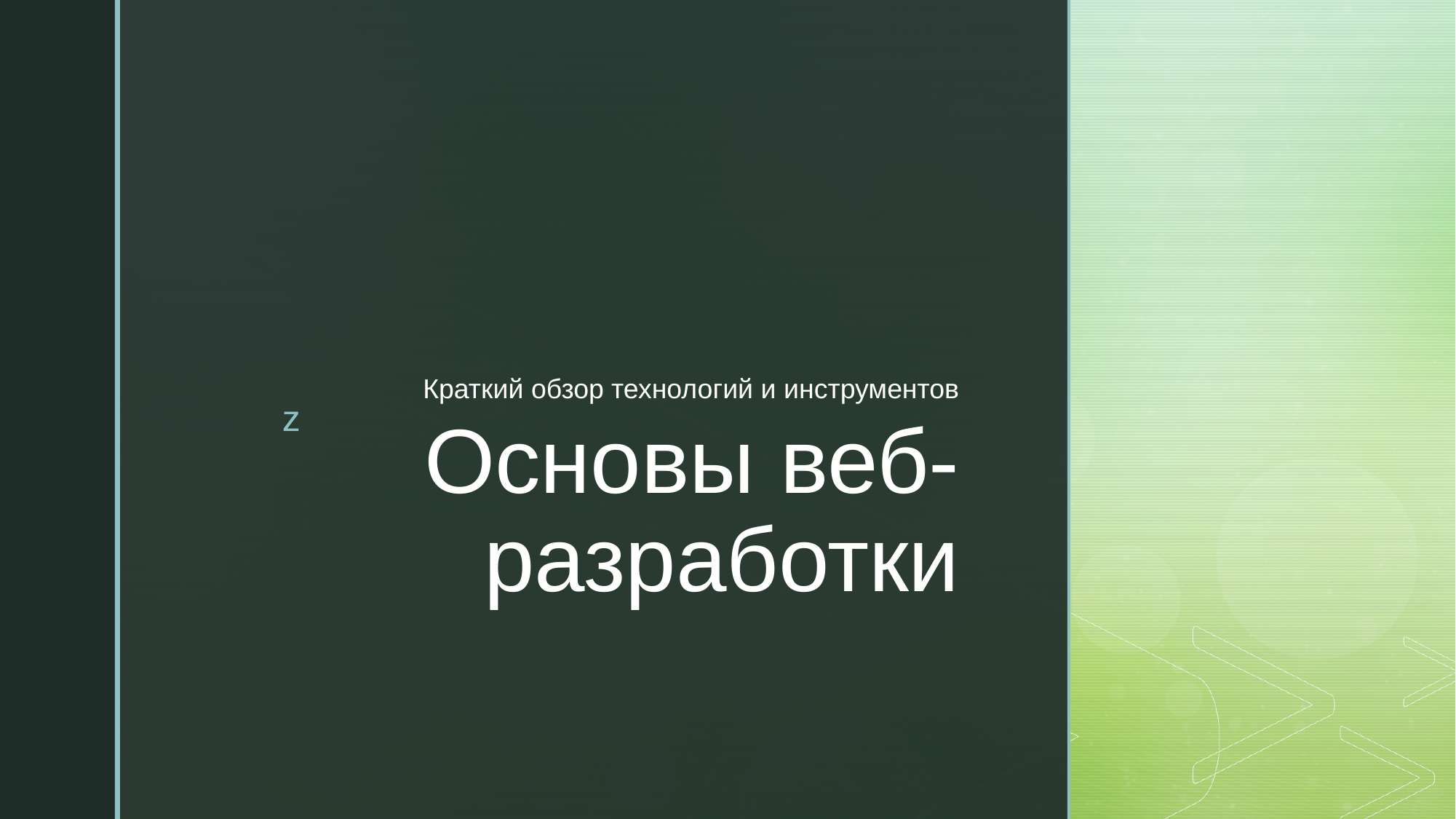

Краткий обзор технологий и инструментов
# Основы веб-разработки